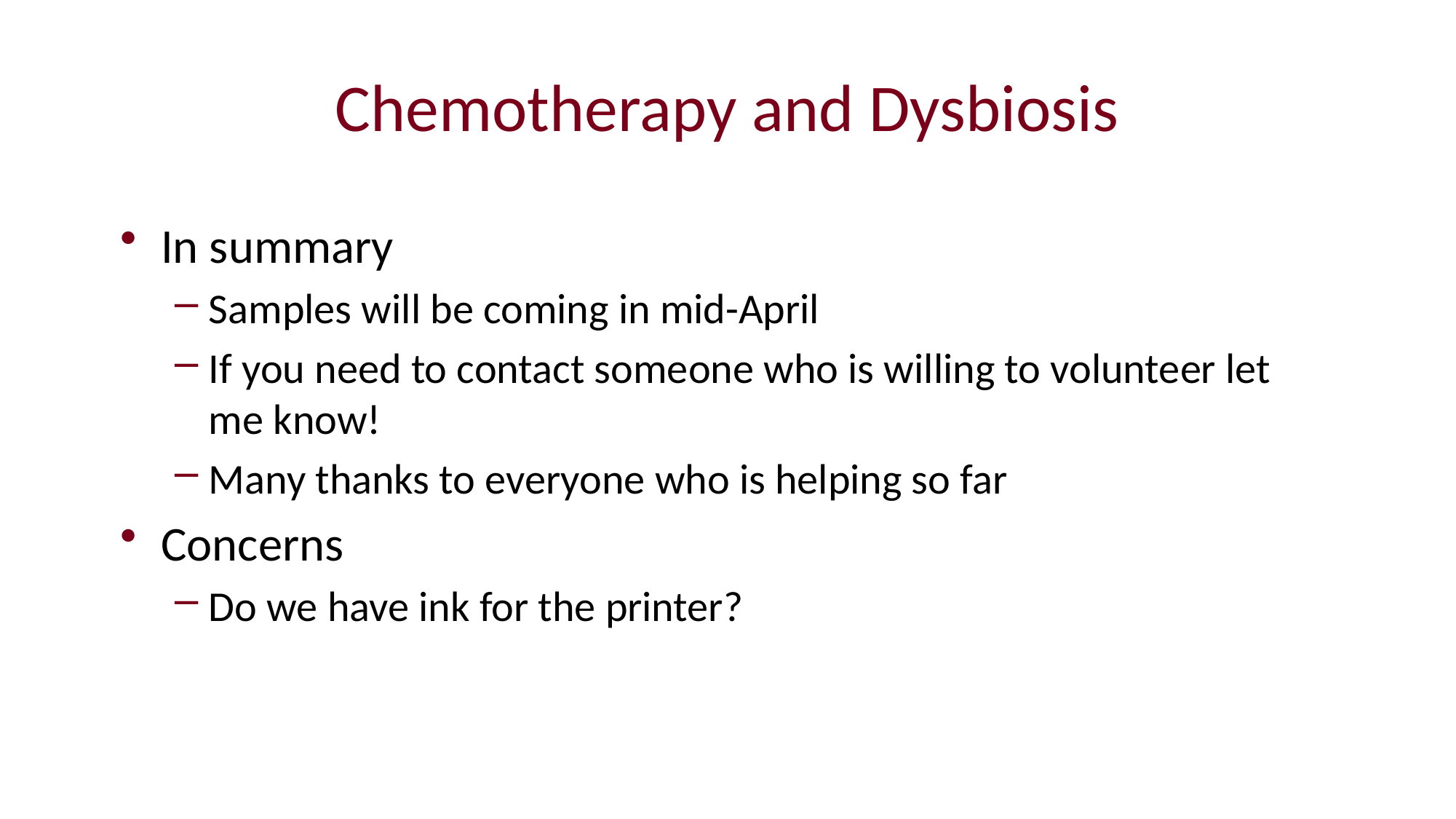

# Chemotherapy and Dysbiosis
In summary
Samples will be coming in mid-April
If you need to contact someone who is willing to volunteer let me know!
Many thanks to everyone who is helping so far
Concerns
Do we have ink for the printer?